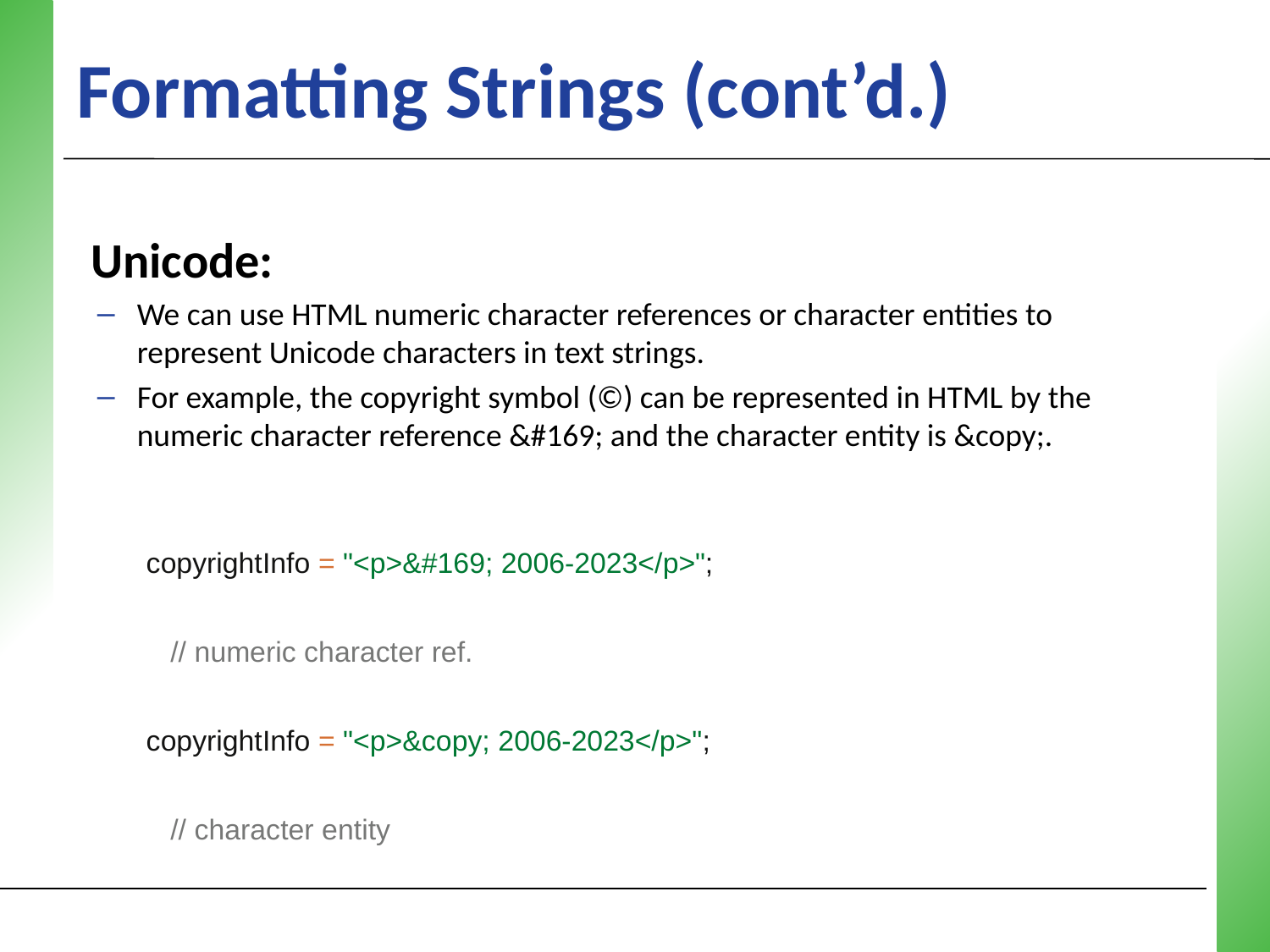

# Formatting Strings (cont’d.)
Unicode:
We can use HTML numeric character references or character entities to represent Unicode characters in text strings.
For example, the copyright symbol (©) can be represented in HTML by the numeric character reference &#169; and the character entity is &copy;.

copyrightInfo = "<p>&#169; 2006-2023</p>";
   // numeric character ref.
copyrightInfo = "<p>&copy; 2006-2023</p>";
   // character entity